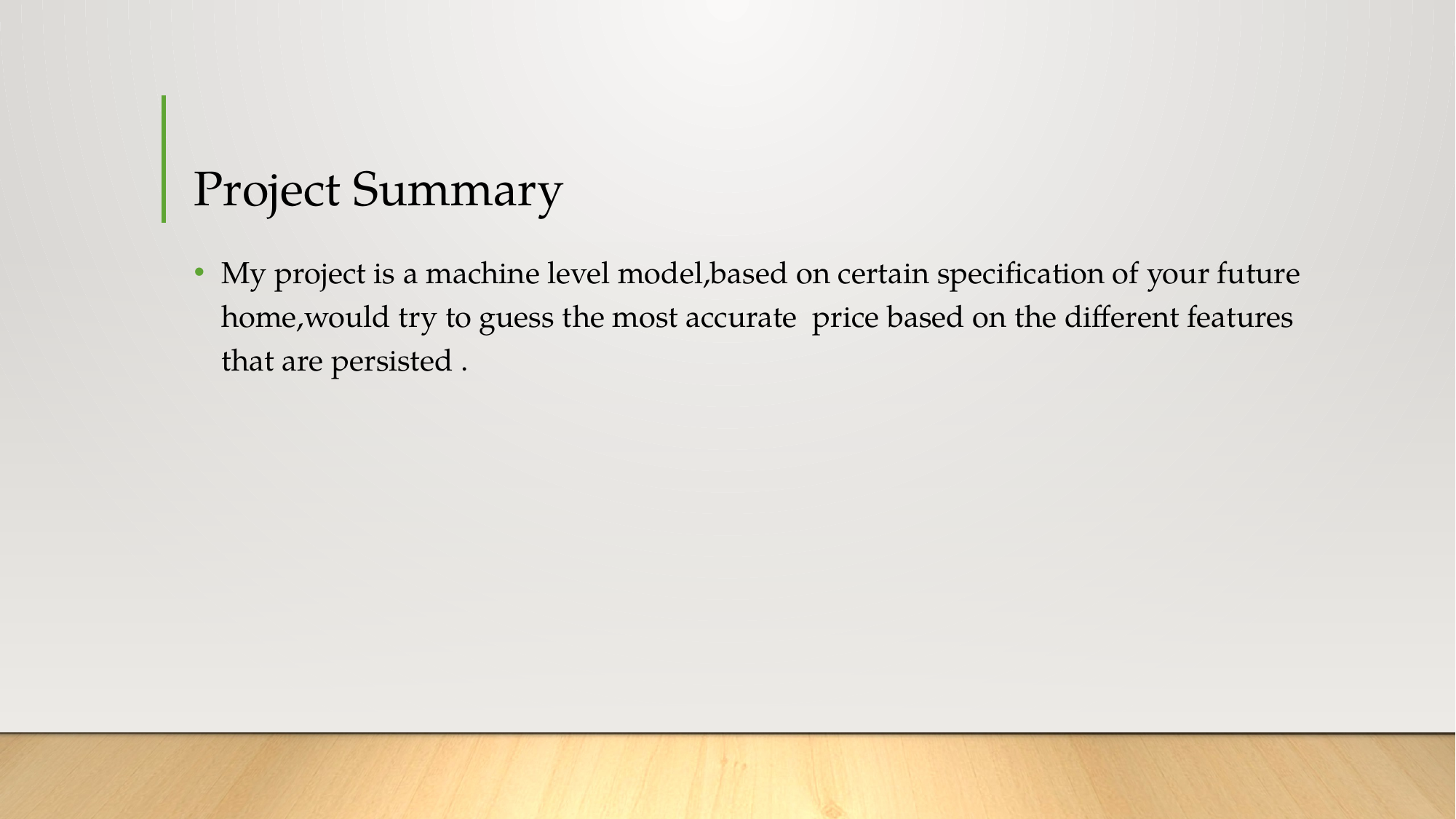

# Project Summary
My project is a machine level model,based on certain specification of your future home,would try to guess the most accurate  price based on the different features that are persisted .